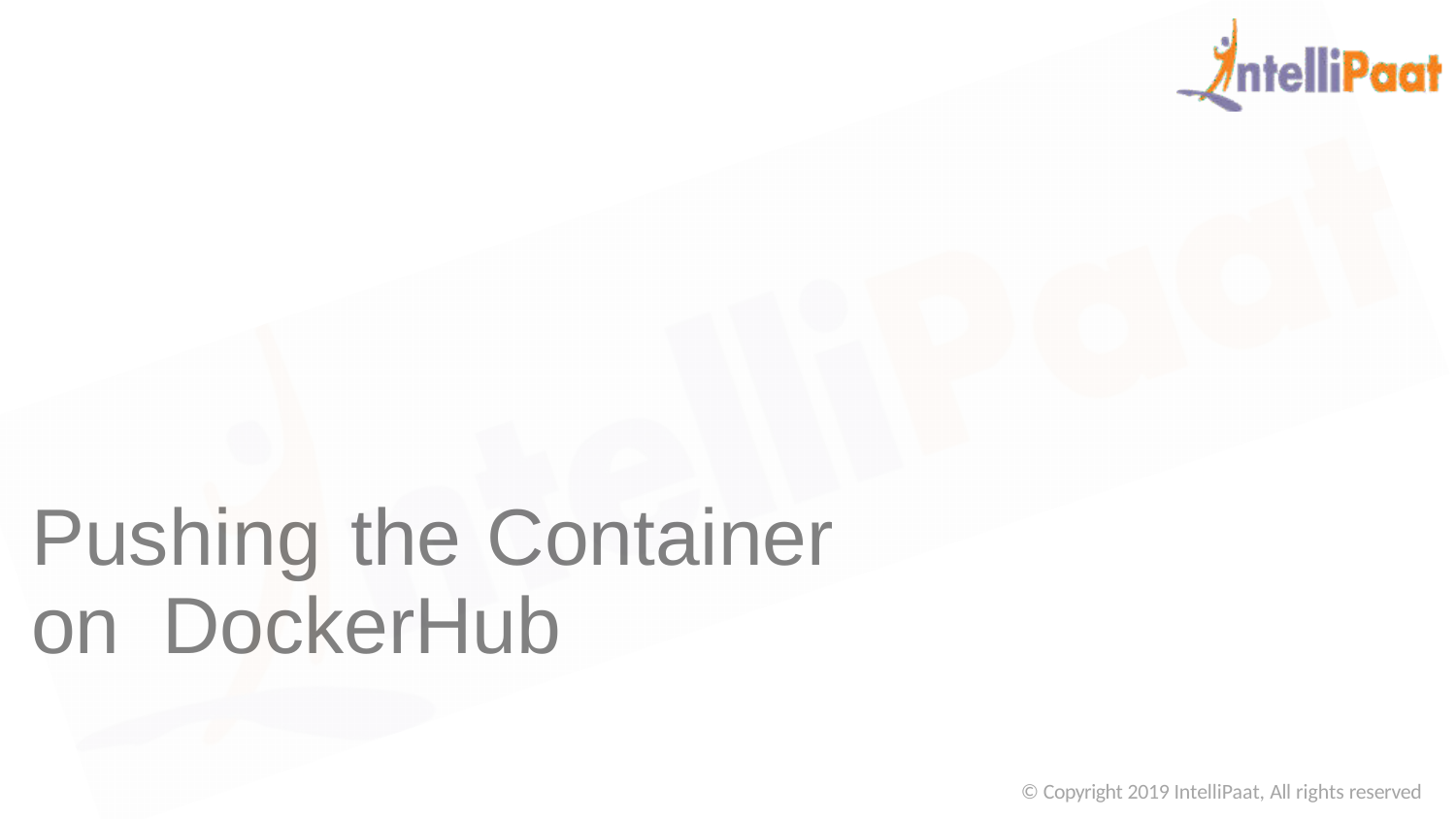

# Pushing the Container	on  DockerHub
© Copyright 2019 IntelliPaat, All rights reserved